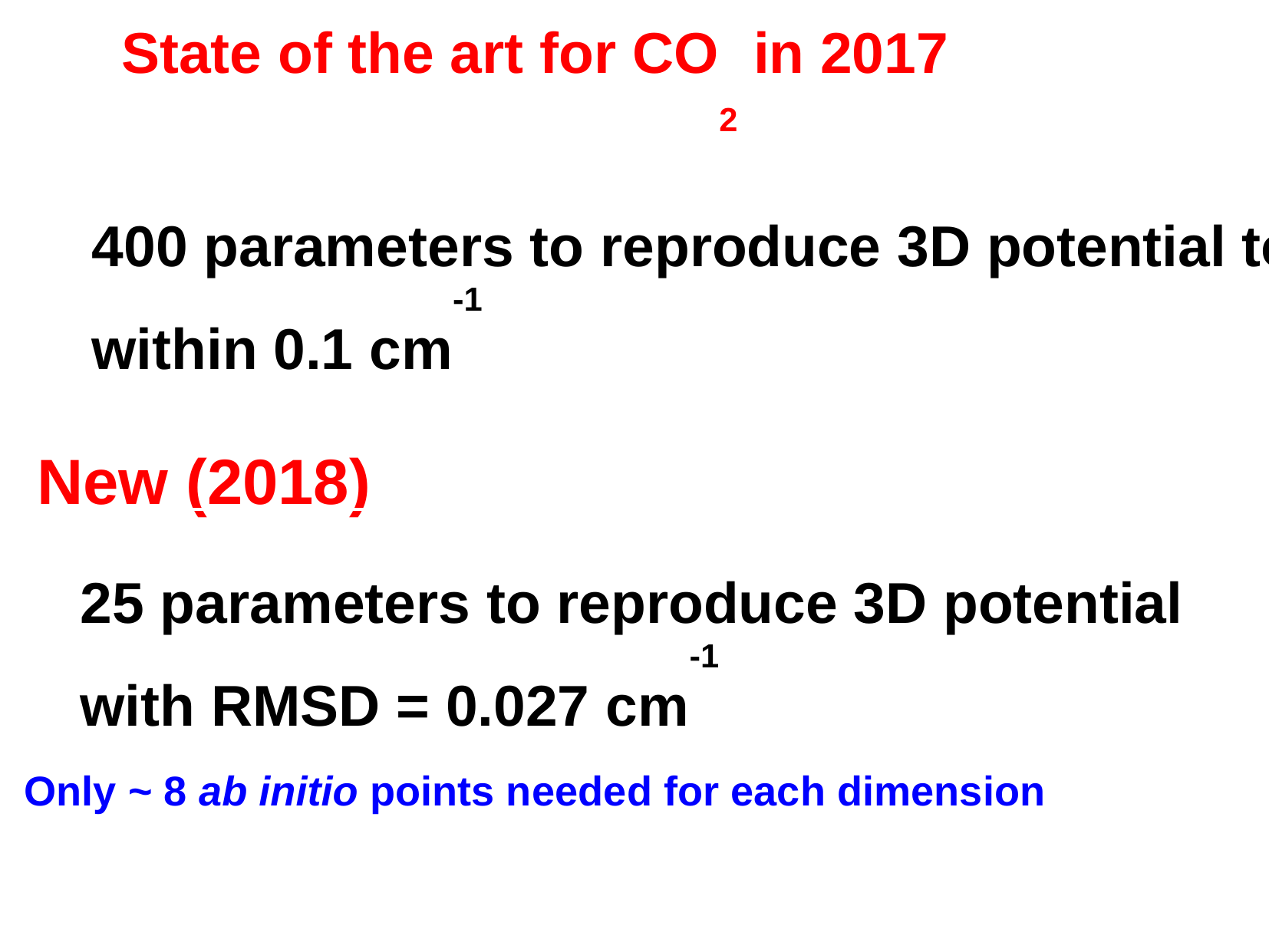

State of the art for CO2 in 2017
400 parameters to reproduce 3D potential to within 0.1 cm-1
New (2018)
25 parameters to reproduce 3D potential with RMSD = 0.027 cm-1
Only ~ 8 ab initio points needed for each dimension